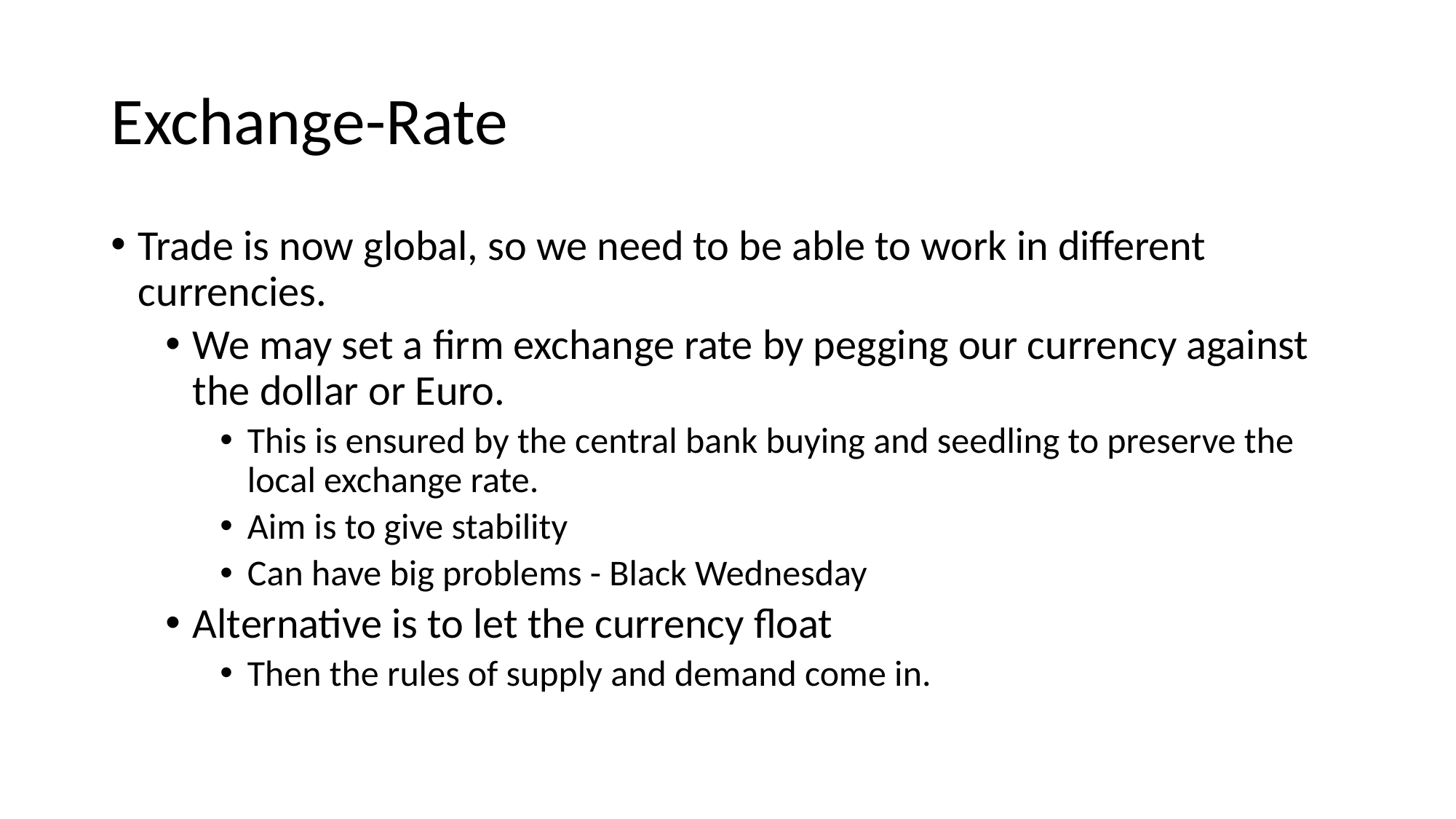

# Exchange-Rate
Trade is now global, so we need to be able to work in different currencies.
We may set a firm exchange rate by pegging our currency against the dollar or Euro.
This is ensured by the central bank buying and seedling to preserve the local exchange rate.
Aim is to give stability
Can have big problems - Black Wednesday
Alternative is to let the currency float
Then the rules of supply and demand come in.